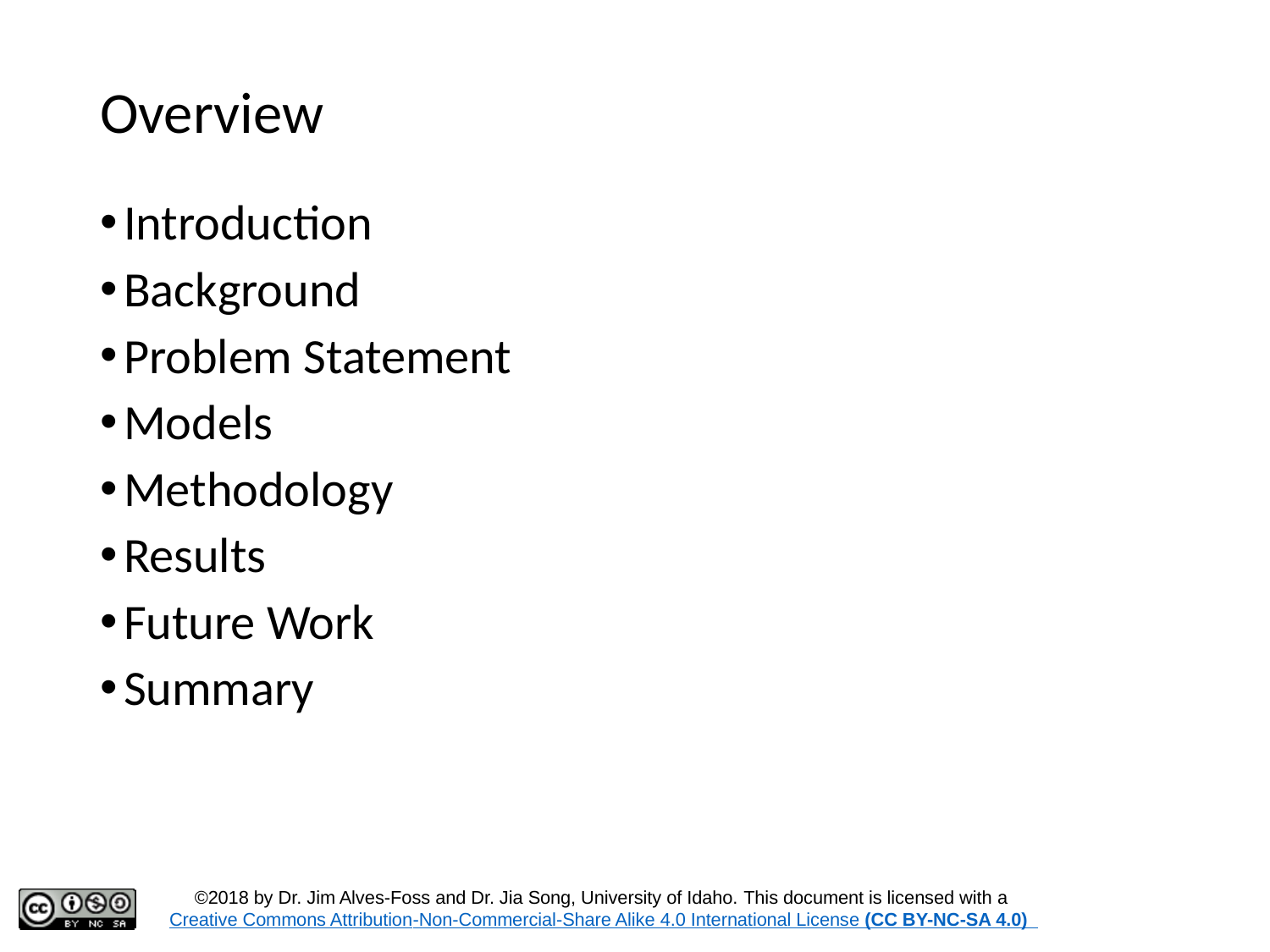

# Overview
Introduction
Background
Problem Statement
Models
Methodology
Results
Future Work
Summary
3